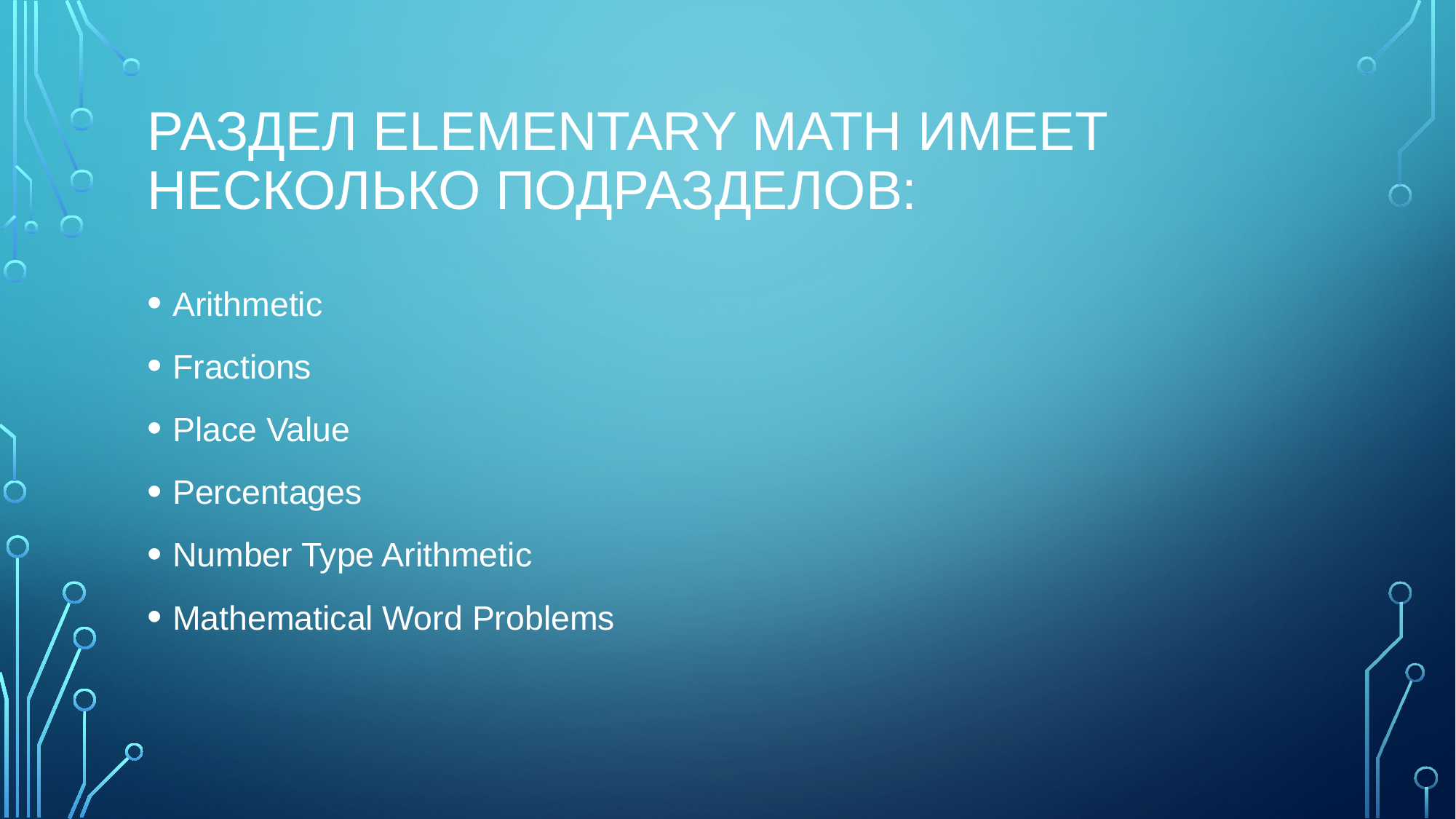

# Раздел Elementary Math имеет несколько подразделов:
Arithmetic
Fractions
Place Value
Percentages
Number Type Arithmetic
Mathematical Word Problems